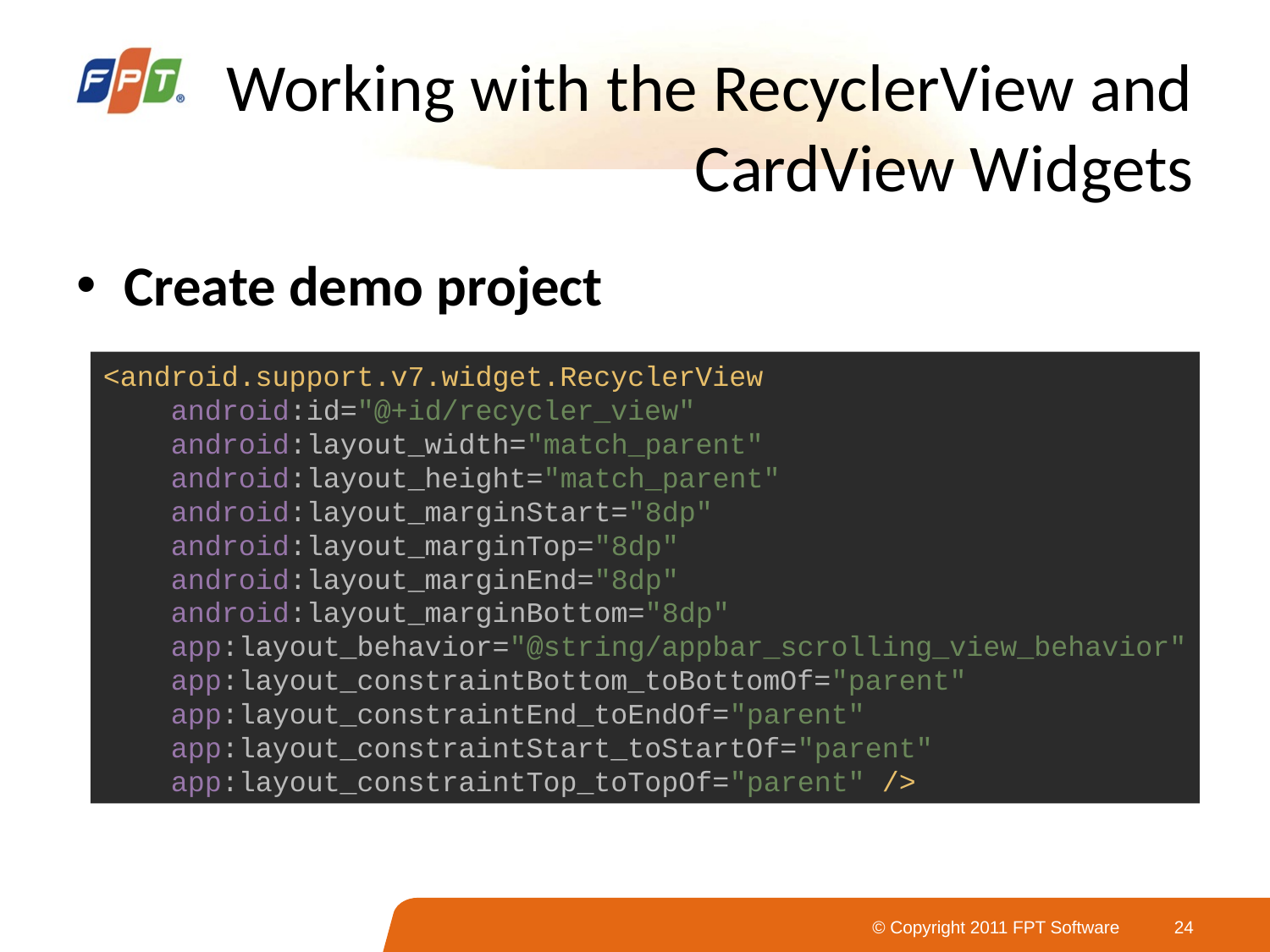

# Working with the RecyclerView and CardView Widgets
Create demo project

<android.support.v7.widget.RecyclerView
    android:id="@+id/recycler_view"
    android:layout_width="match_parent"
    android:layout_height="match_parent"
    android:layout_marginStart="8dp"
    android:layout_marginTop="8dp"
    android:layout_marginEnd="8dp"
    android:layout_marginBottom="8dp"
    app:layout_behavior="@string/appbar_scrolling_view_behavior"
    app:layout_constraintBottom_toBottomOf="parent"
    app:layout_constraintEnd_toEndOf="parent"
    app:layout_constraintStart_toStartOf="parent"
    app:layout_constraintTop_toTopOf="parent" />